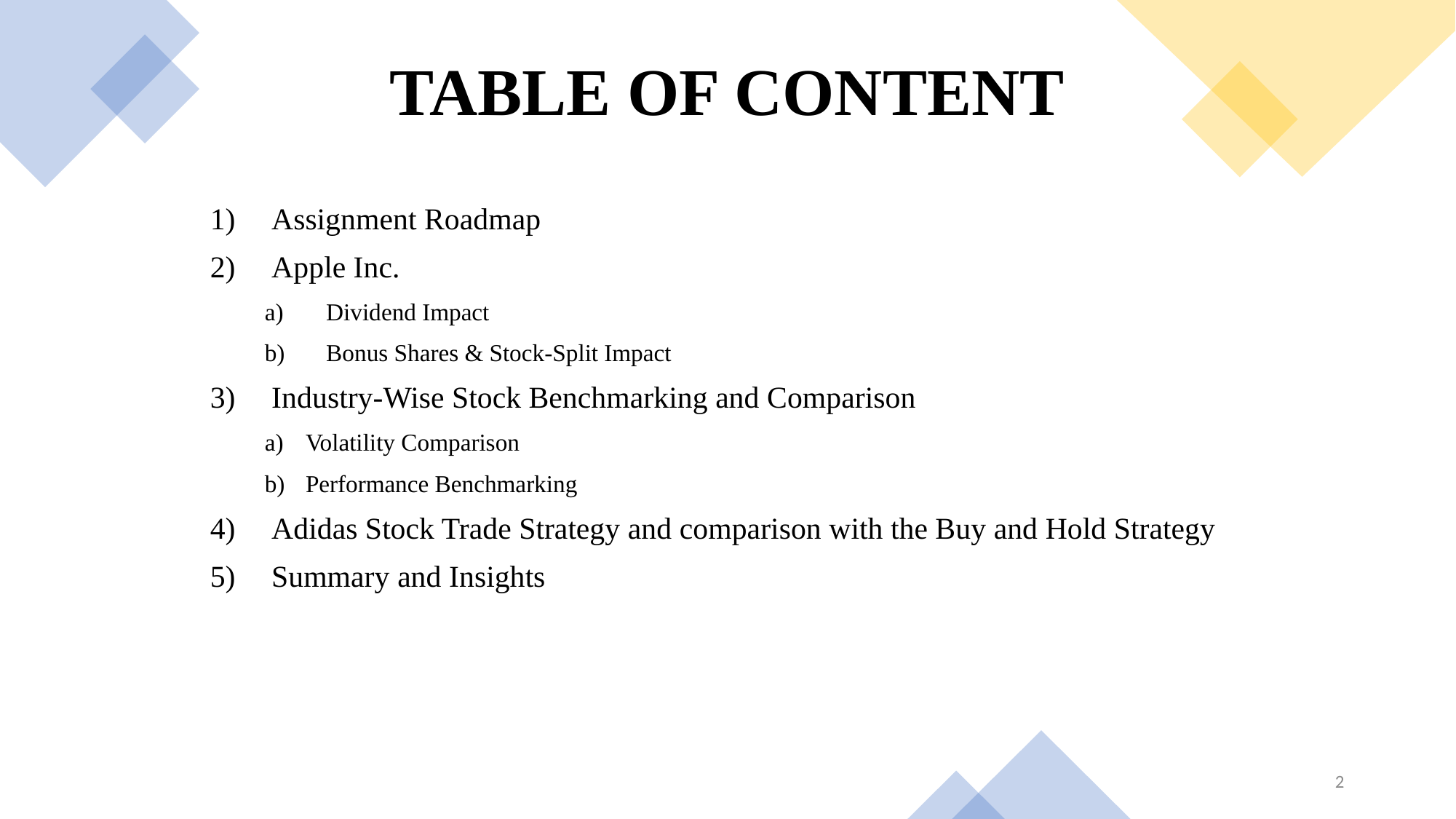

TABLE OF CONTENT

Assignment Roadmap
Apple Inc.
Dividend Impact
Bonus Shares & Stock-Split Impact
Industry-Wise Stock Benchmarking and Comparison
Volatility Comparison
Performance Benchmarking
Adidas Stock Trade Strategy and comparison with the Buy and Hold Strategy
Summary and Insights

2